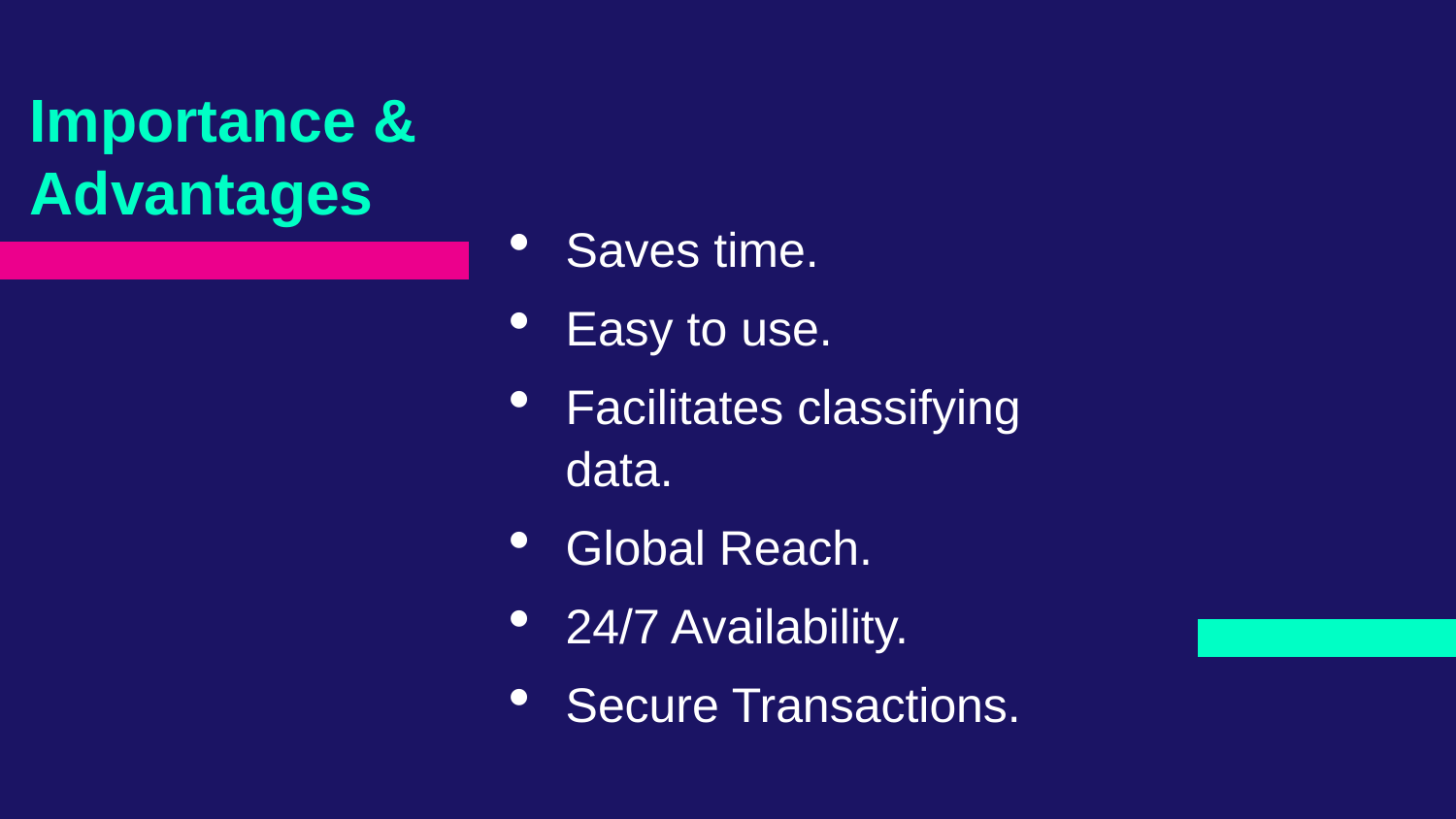

# Importance & Advantages
Saves time.
Easy to use.
Facilitates classifying data.
Global Reach.
24/7 Availability.
Secure Transactions.